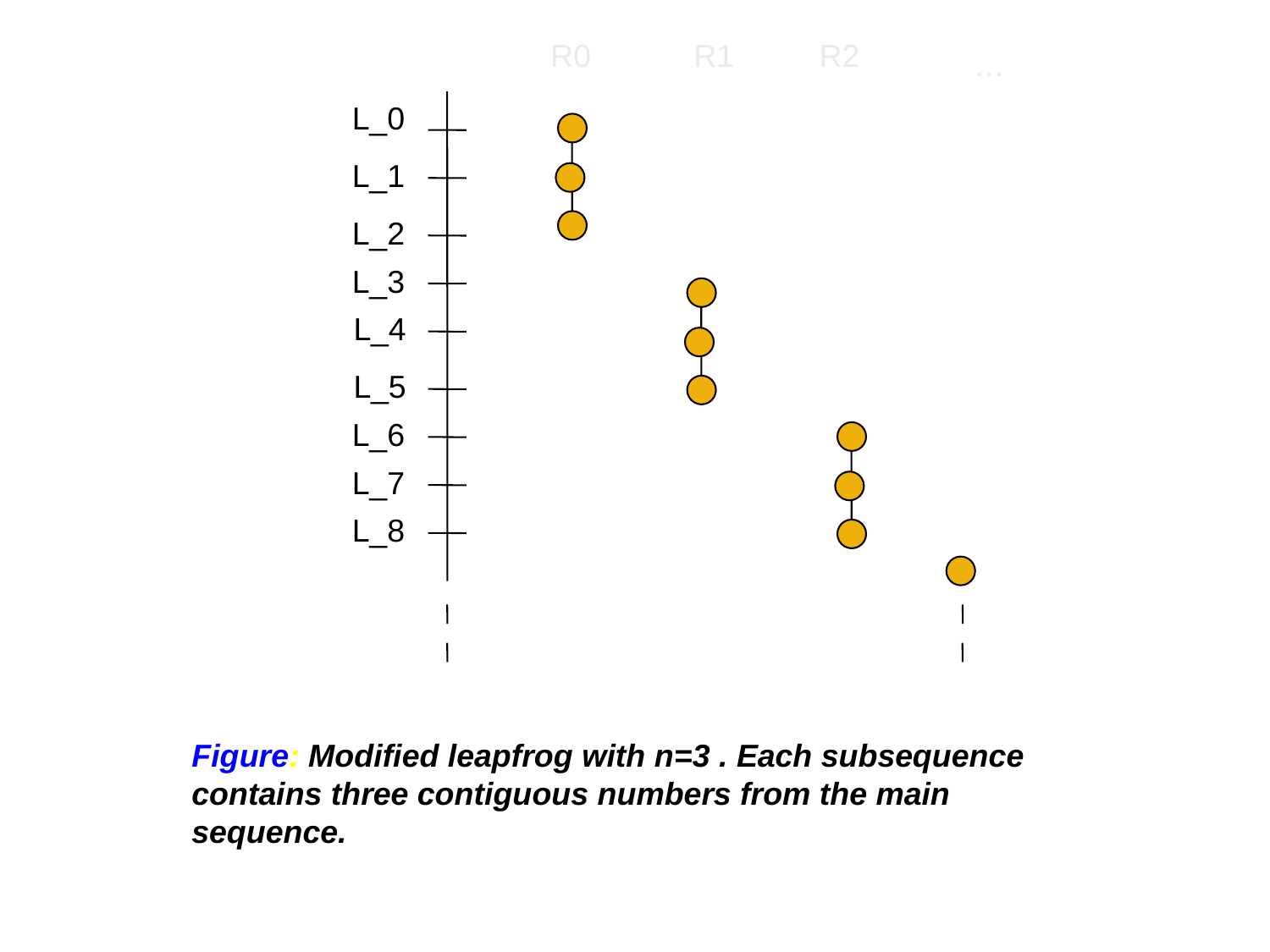

R0
R1
R2
…
L_0

L_1

L_2

L_3

L_4

L_5

L_6

L_7

L_8

Figure: Modified leapfrog with n=3 . Each subsequence contains three contiguous numbers from the main sequence.